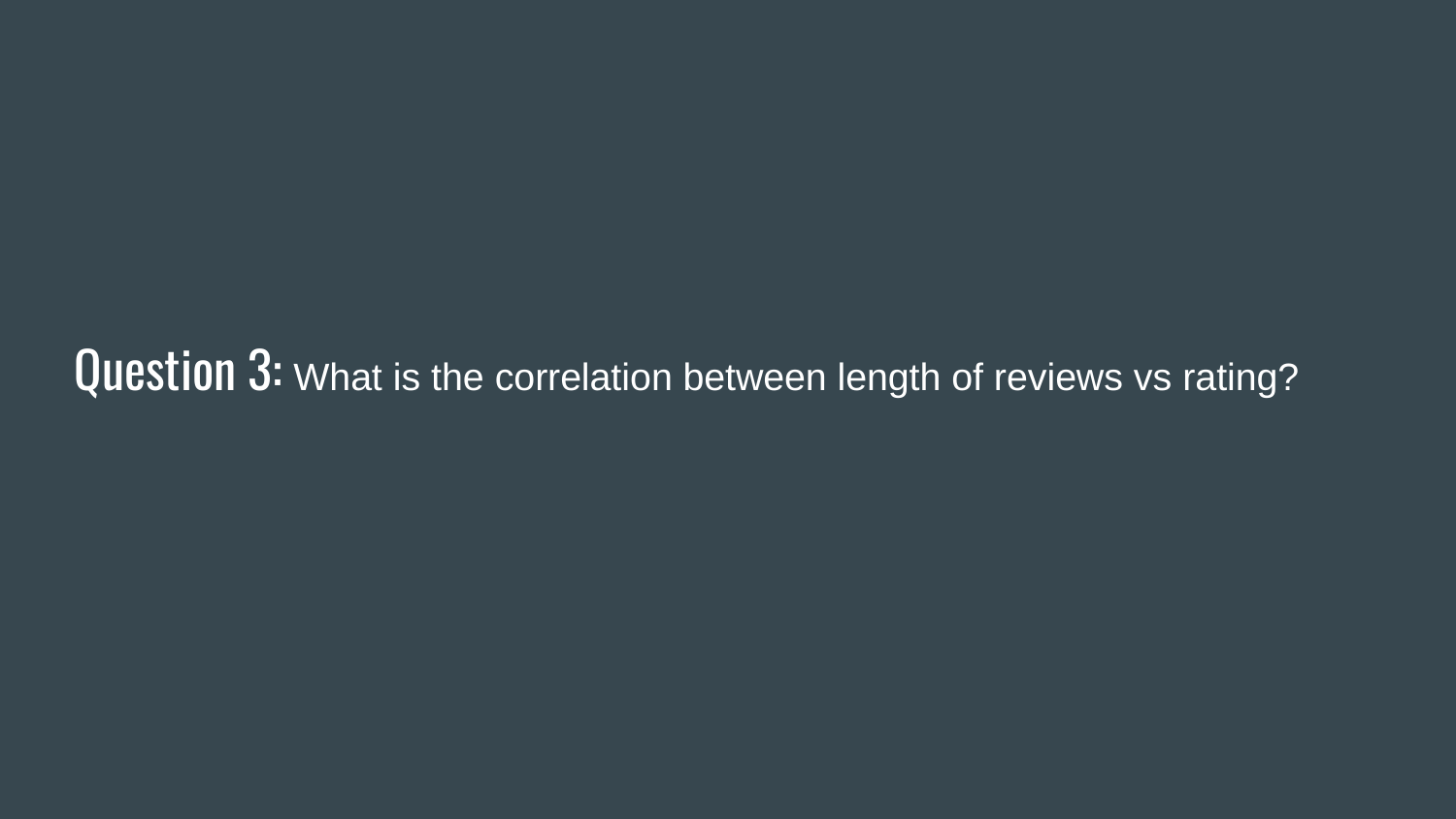

# Question 3: What is the correlation between length of reviews vs rating?